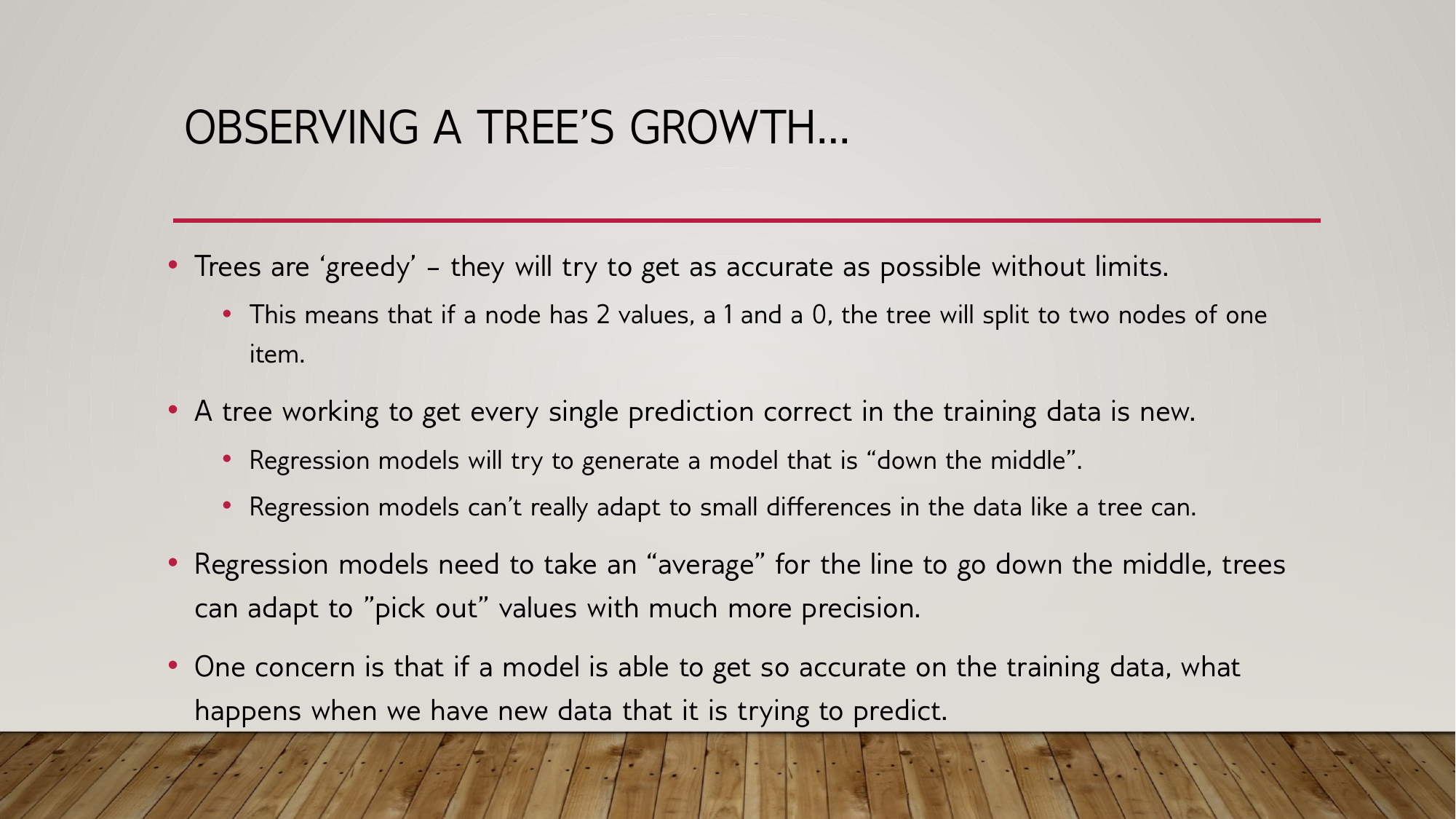

# Observing a Tree’s Growth…
Trees are ‘greedy’ – they will try to get as accurate as possible without limits.
This means that if a node has 2 values, a 1 and a 0, the tree will split to two nodes of one item.
A tree working to get every single prediction correct in the training data is new.
Regression models will try to generate a model that is “down the middle”.
Regression models can’t really adapt to small differences in the data like a tree can.
Regression models need to take an “average” for the line to go down the middle, trees can adapt to ”pick out” values with much more precision.
One concern is that if a model is able to get so accurate on the training data, what happens when we have new data that it is trying to predict.